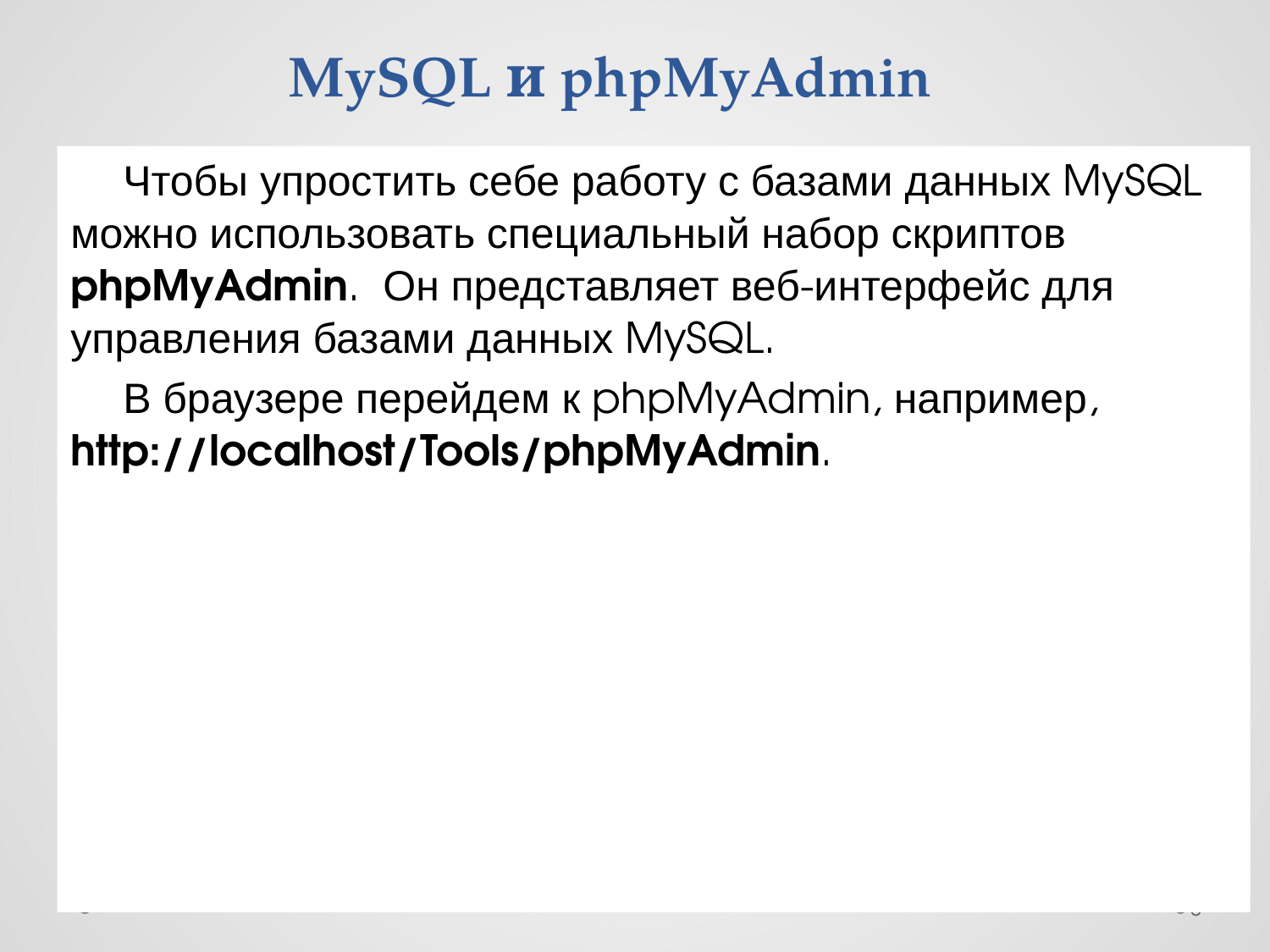

# MySQL и phpMyAdmin
Чтобы упростить себе работу с базами данных MySQL можно использовать специальный набор скриптов phpMyAdmin.  Он представляет веб-интерфейс для управления базами данных MySQL.
В браузере перейдем к phpMyAdmin, например, http://localhost/Tools/phpMyAdmin.
3